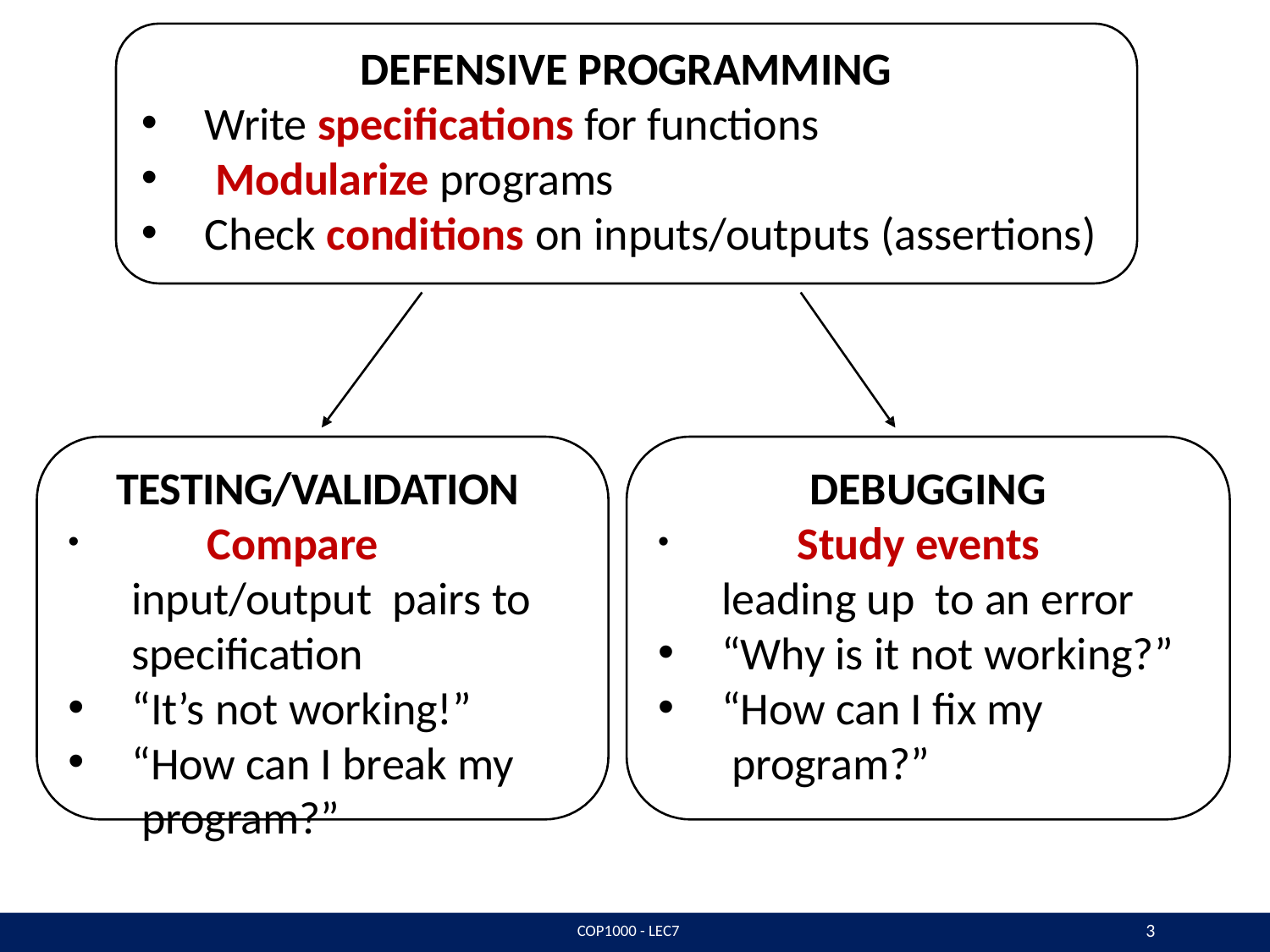

DEFENSIVE PROGRAMMING
Write specifications for functions
Modularize programs
Check conditions on inputs/outputs (assertions)

TESTING/VALIDATION
	Compare input/output  pairs to specification
“It’s not working!”
“How can I break my  program?”
DEBUGGING
	Study events leading up  to an error
“Why is it not working?”
“How can I fix my  program?”

3
COP1000 - LEC7